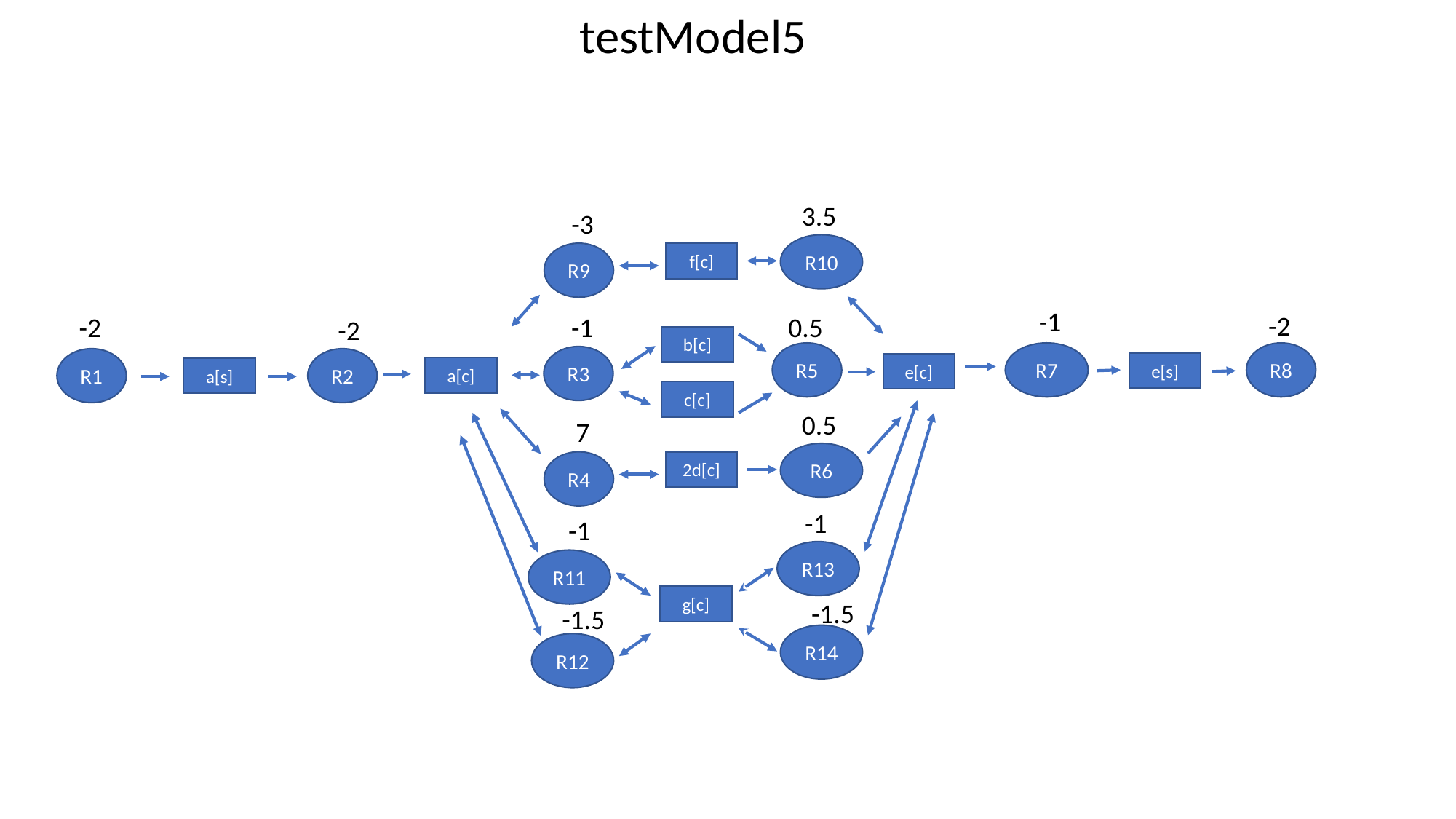

testModel5
3.5
-3
R10
R9
f[c]
-1
-2
-1
0.5
-2
-2
b[c]
R8
R5
R7
R3
R1
R2
e[s]
e[c]
a[c]
a[s]
c[c]
0.5
7
R6
R4
2d[c]
-1
-1
R13
R11
g[c]
-1.5
-1.5
R14
R12